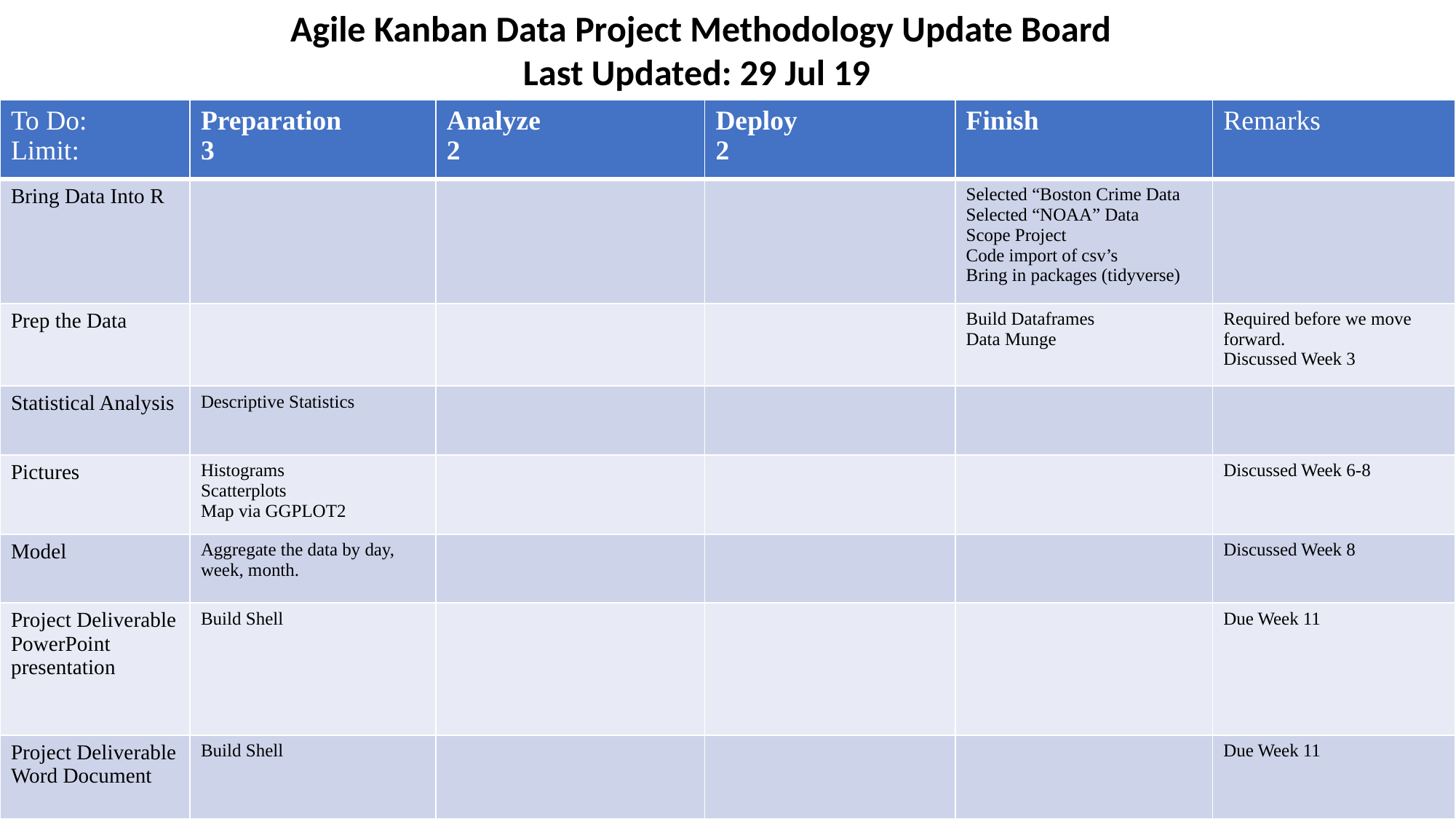

Agile Kanban Data Project Methodology Update Board
Last Updated: 29 Jul 19
| To Do: Limit: | Preparation 3 | Analyze 2 | Deploy 2 | Finish | Remarks |
| --- | --- | --- | --- | --- | --- |
| Bring Data Into R |  |  |  | Selected “Boston Crime Data Selected “NOAA” Data Scope Project Code import of csv’s Bring in packages (tidyverse) |  |
| Prep the Data |  |  |  | Build Dataframes Data Munge | Required before we move forward. Discussed Week 3 |
| Statistical Analysis | Descriptive Statistics |  |  |  |  |
| Pictures | Histograms Scatterplots Map via GGPLOT2 |  |  |  | Discussed Week 6-8 |
| Model | Aggregate the data by day, week, month. |  |  |  | Discussed Week 8 |
| Project Deliverable PowerPoint presentation | Build Shell |  |  |  | Due Week 11 |
| Project Deliverable Word Document | Build Shell |  |  |  | Due Week 11 |